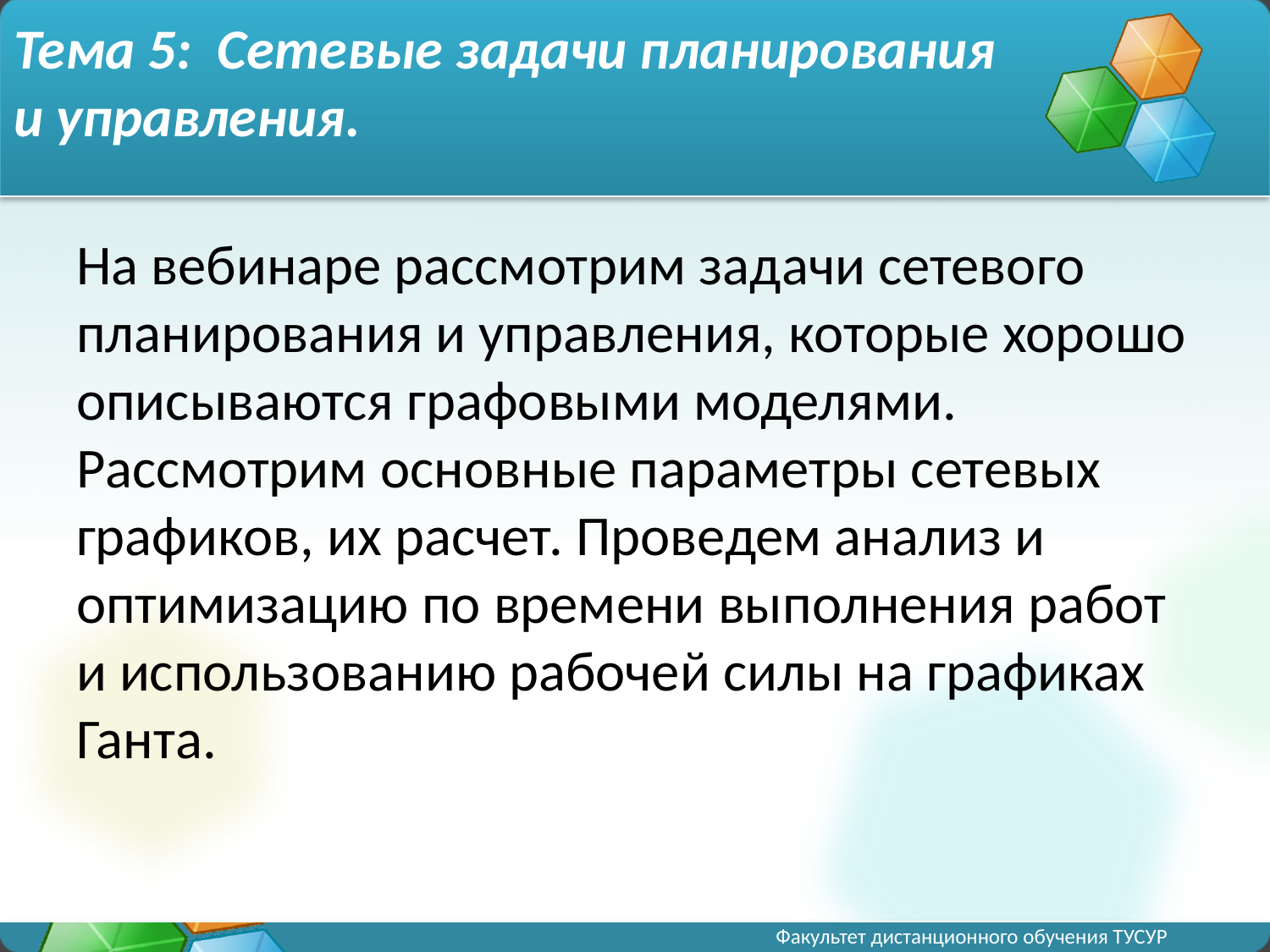

# Тема 5:  Сетевые задачи планирования и управления.
На вебинаре рассмотрим задачи сетевого планирования и управления, которые хорошо описываются графовыми моделями. Рассмотрим основные параметры сетевых графиков, их расчет. Проведем анализ и оптимизацию по времени выполнения работ и использованию рабочей силы на графиках Ганта.